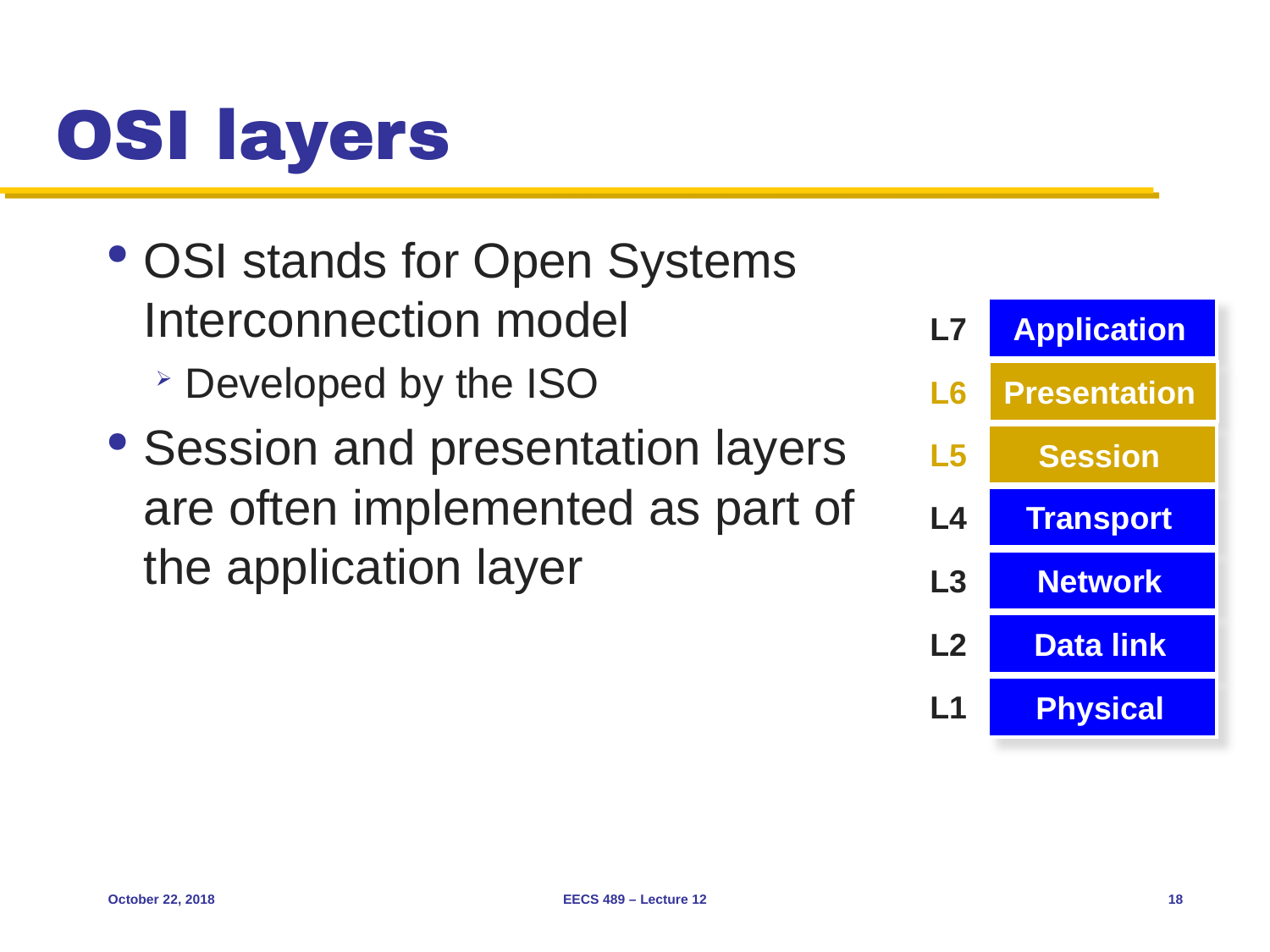

# OSI layers
OSI stands for Open Systems Interconnection model
Developed by the ISO
Session and presentation layers are often implemented as part of the application layer

Application
L7

L6
Presentation

L5
Session

Transport
L4

Network
L3

Data link
L2

Physical
L1
October 22, 2018
EECS 489 – Lecture 12
18